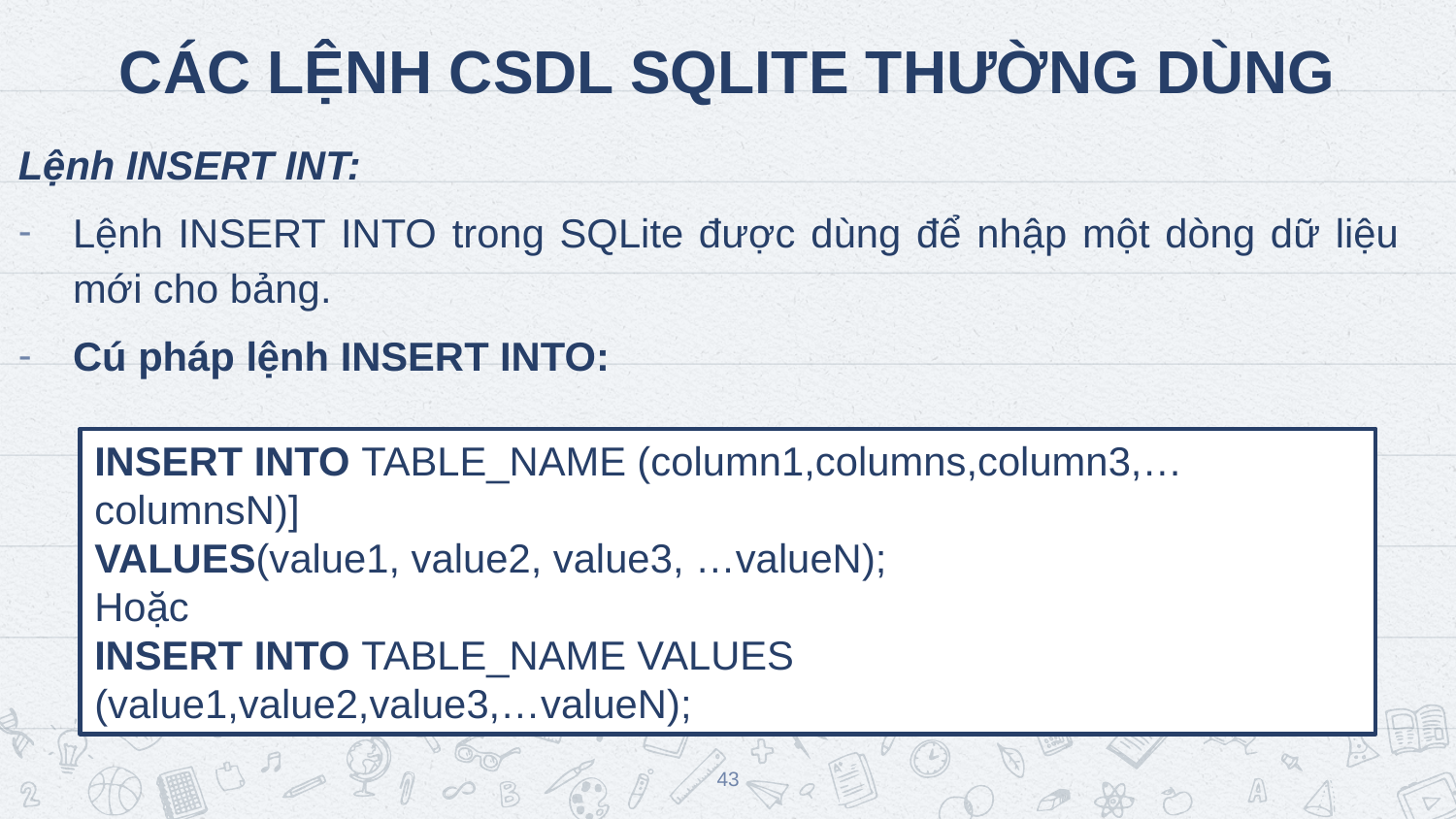

# CÁC LỆNH CSDL SQLITE THƯỜNG DÙNG
Lệnh INSERT INT:
Lệnh INSERT INTO trong SQLite được dùng để nhập một dòng dữ liệu mới cho bảng.
Cú pháp lệnh INSERT INTO:
INSERT INTO TABLE_NAME (column1,columns,column3,…columnsN)]
VALUES(value1, value2, value3, …valueN);
Hoặc
INSERT INTO TABLE_NAME VALUES
(value1,value2,value3,…valueN);
43